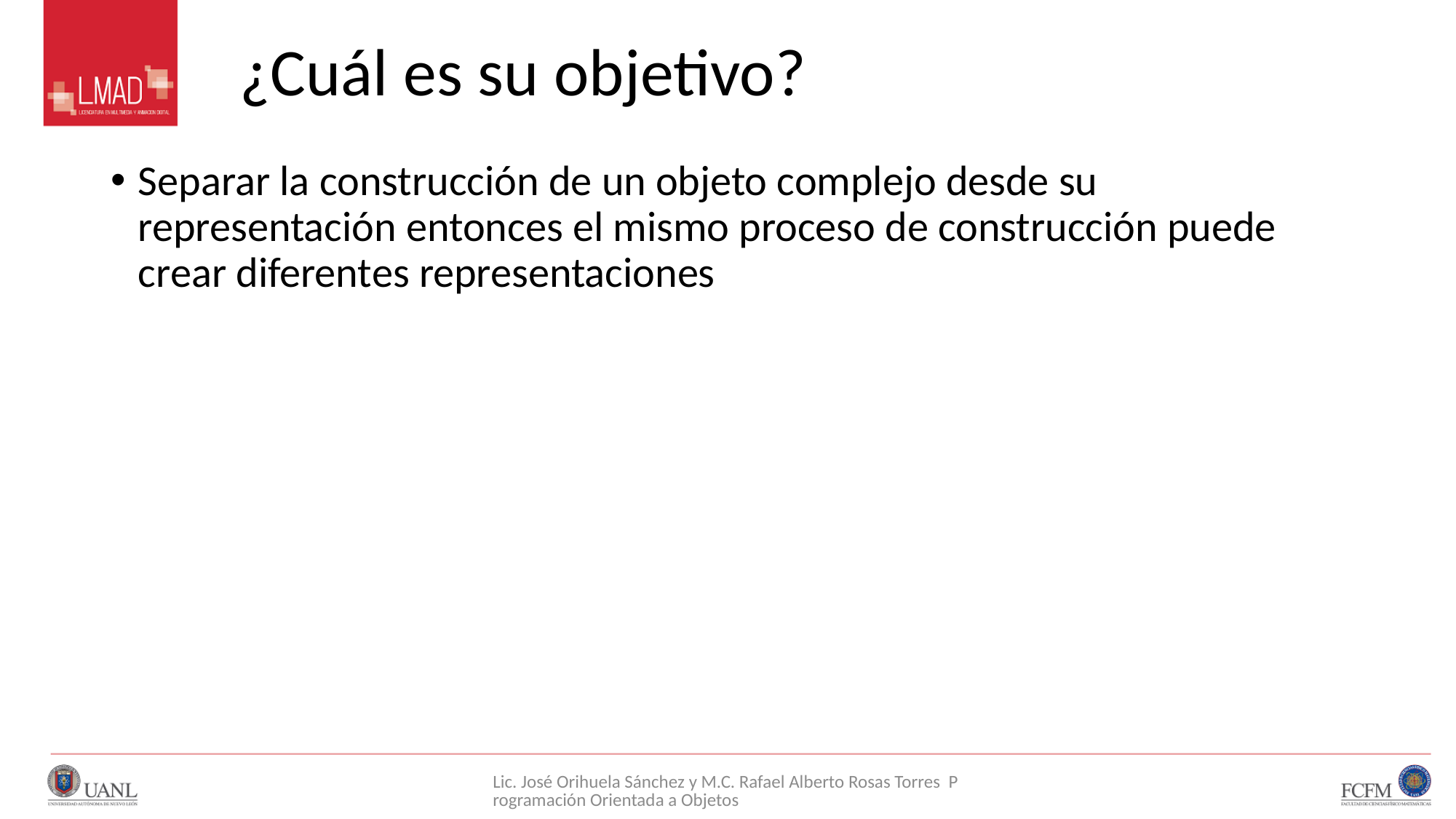

# ¿Cuál es su objetivo?
Separar la construcción de un objeto complejo desde su representación entonces el mismo proceso de construcción puede crear diferentes representaciones
Lic. José Orihuela Sánchez y M.C. Rafael Alberto Rosas Torres  Programación Orientada a Objetos